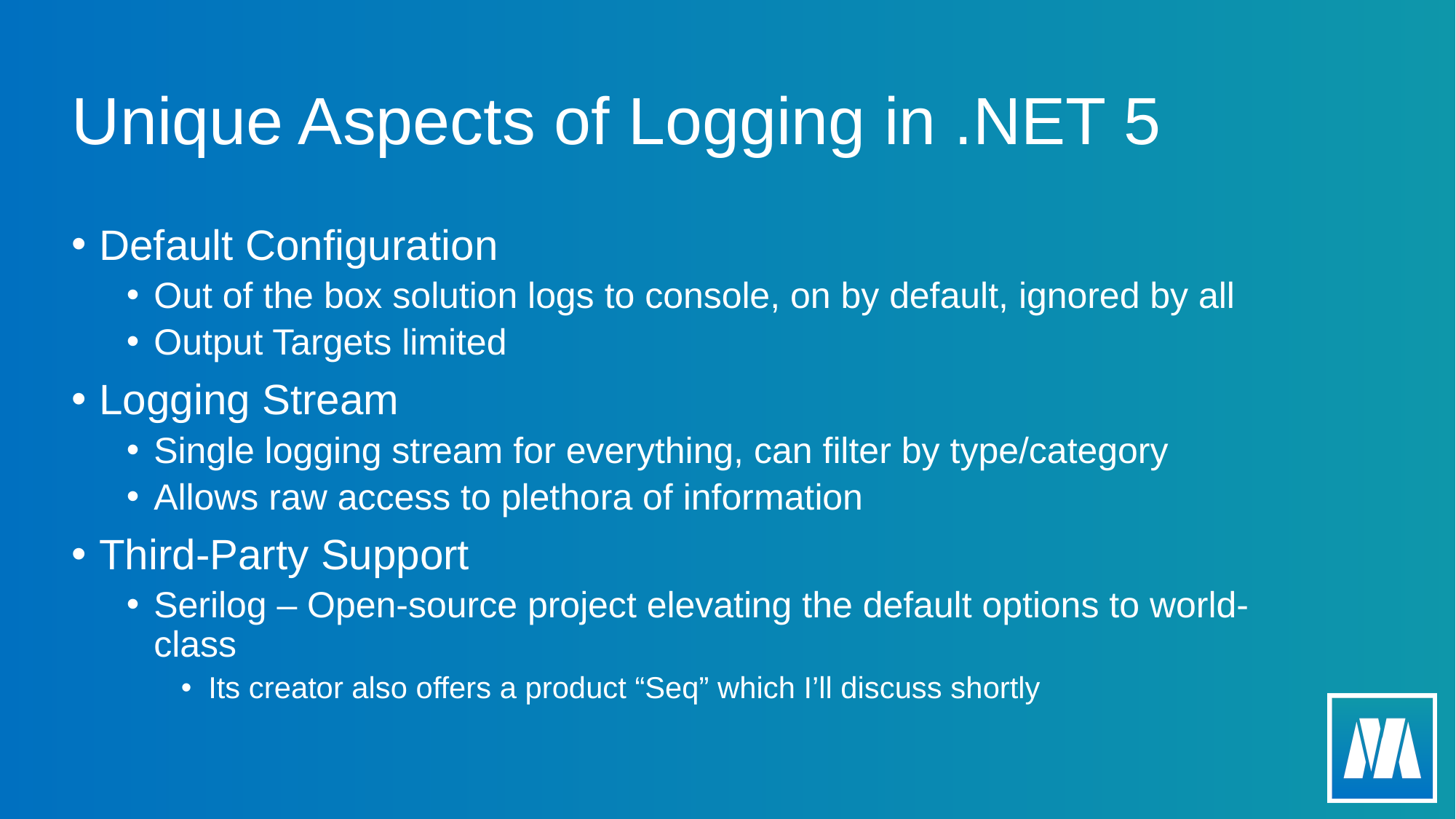

# Unique Aspects of Logging in .NET 5
Default Configuration
Out of the box solution logs to console, on by default, ignored by all
Output Targets limited
Logging Stream
Single logging stream for everything, can filter by type/category
Allows raw access to plethora of information
Third-Party Support
Serilog – Open-source project elevating the default options to world-class
Its creator also offers a product “Seq” which I’ll discuss shortly